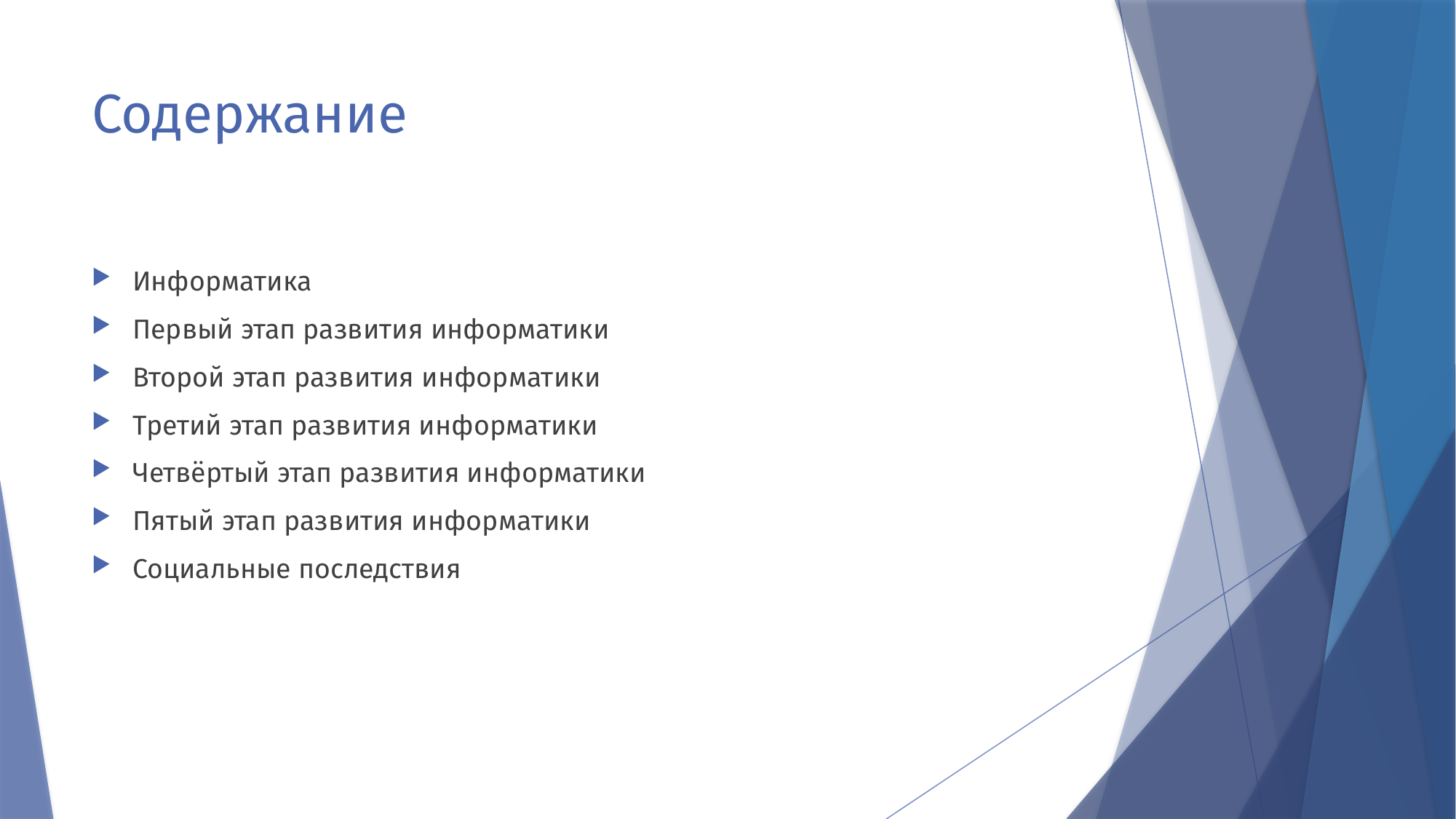

# Содержание
Информатика
Первый этап развития информатики
Второй этап развития информатики
Третий этап развития информатики
Четвёртый этап развития информатики
Пятый этап развития информатики
Социальные последствия